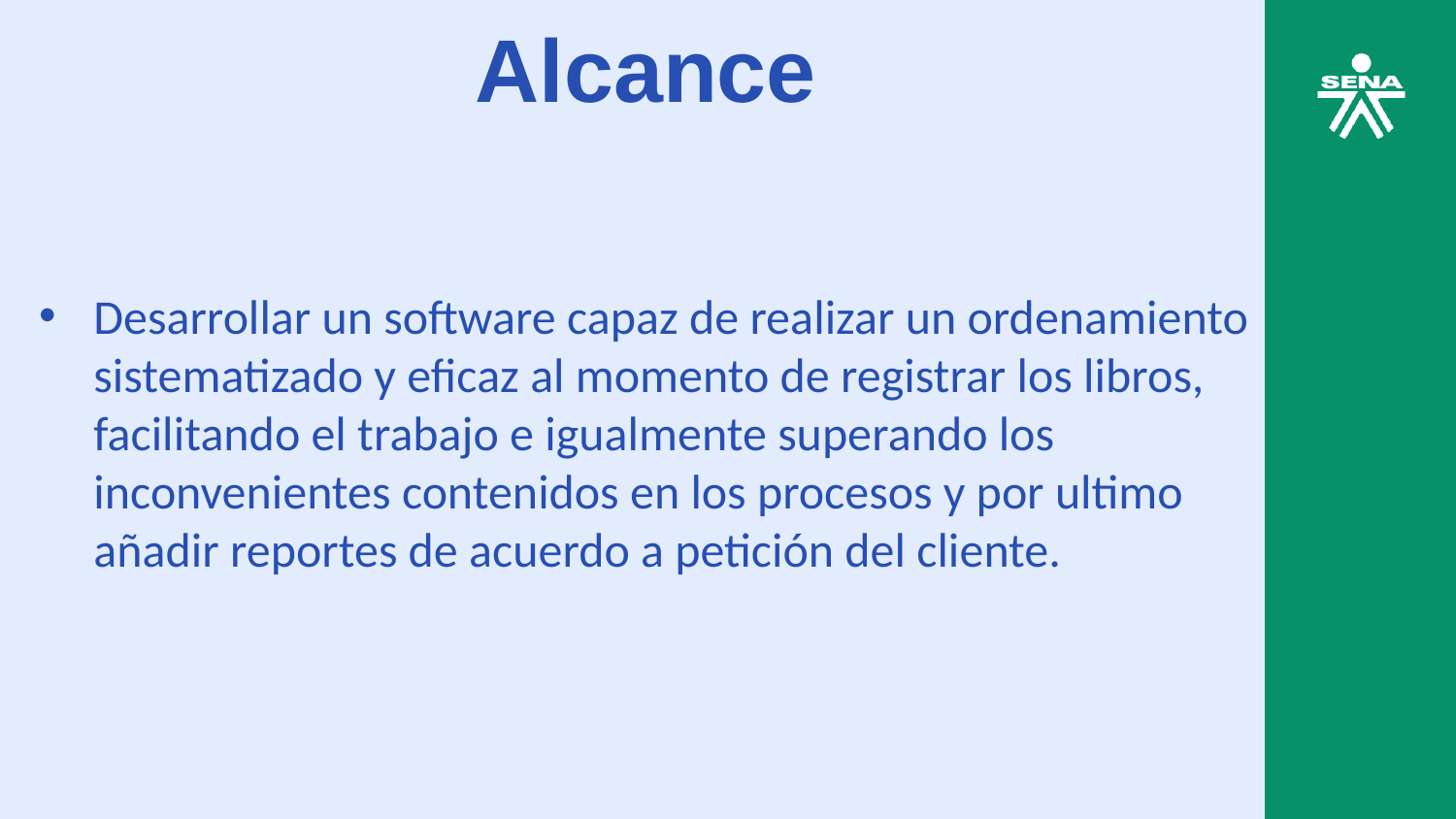

Alcance
Desarrollar un software capaz de realizar un ordenamiento sistematizado y eficaz al momento de registrar los libros, facilitando el trabajo e igualmente superando los inconvenientes contenidos en los procesos y por ultimo añadir reportes de acuerdo a petición del cliente.